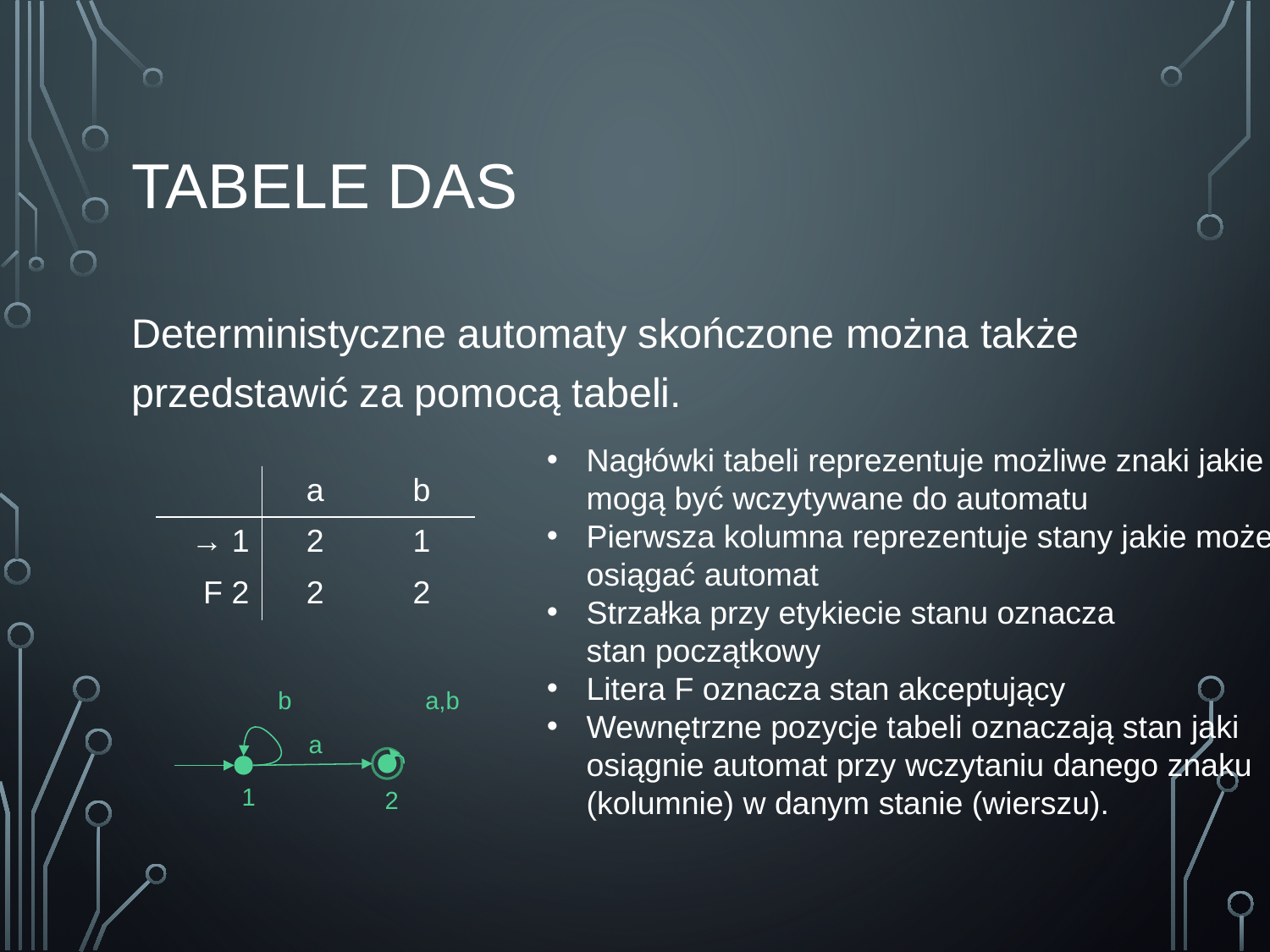

# TABELE das
Deterministyczne automaty skończone można także przedstawić za pomocą tabeli.

Nagłówki tabeli reprezentuje możliwe znaki jakie
mogą być wczytywane do automatu
Pierwsza kolumna reprezentuje stany jakie może
osiągać automat
Strzałka przy etykiecie stanu oznacza
stan początkowy
Litera F oznacza stan akceptujący
Wewnętrzne pozycje tabeli oznaczają stan jaki
osiągnie automat przy wczytaniu danego znaku
(kolumnie) w danym stanie (wierszu).
|  | a | b |
| --- | --- | --- |
| → 1 | 2 | 1 |
| F 2 | 2 | 2 |
a,b
b
a

1
2